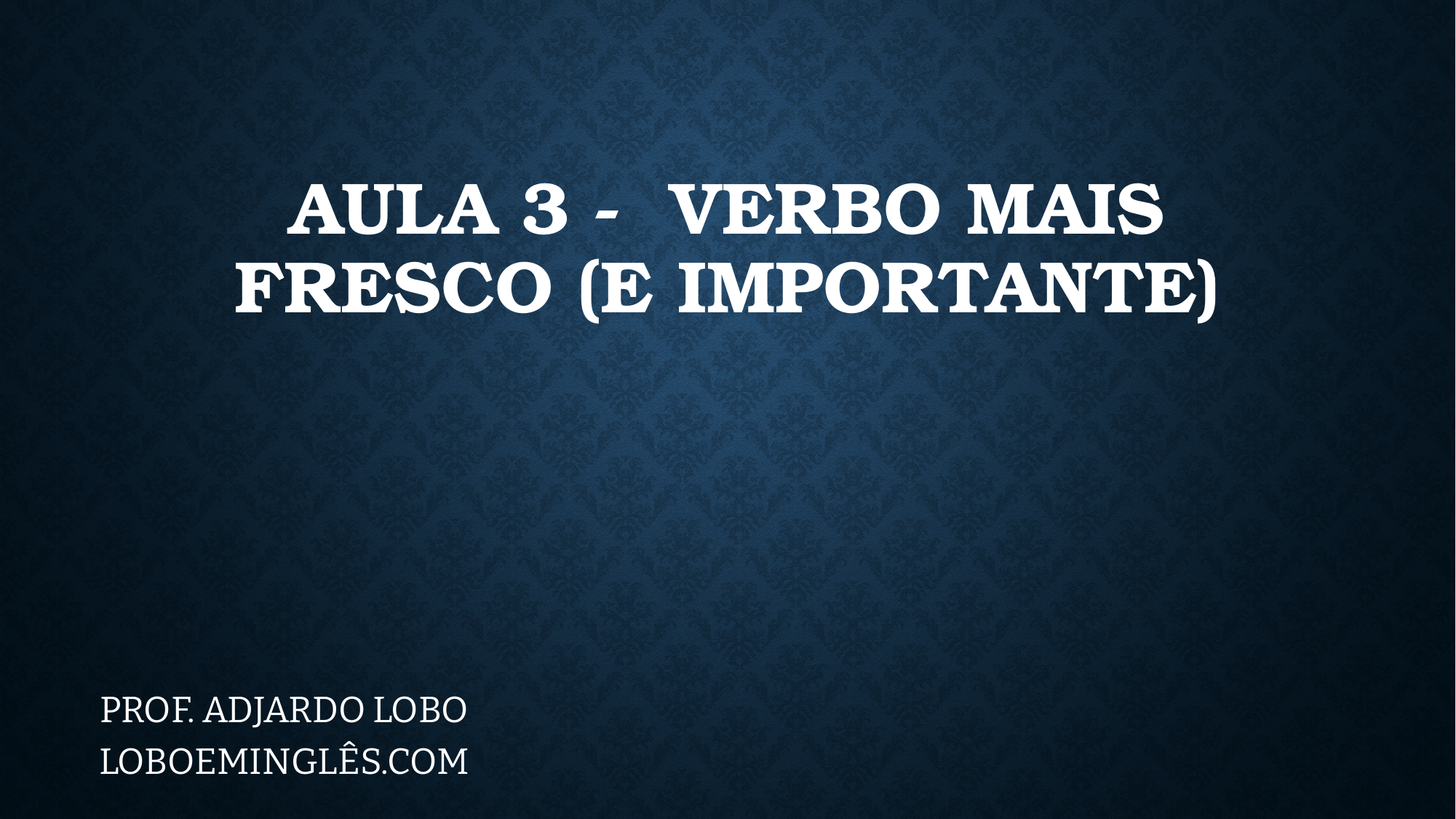

# Aula 3 -  verbo mais fresco (e importante)
PROF. ADJARDO LOBO
LOBOEMINGLÊS.COM